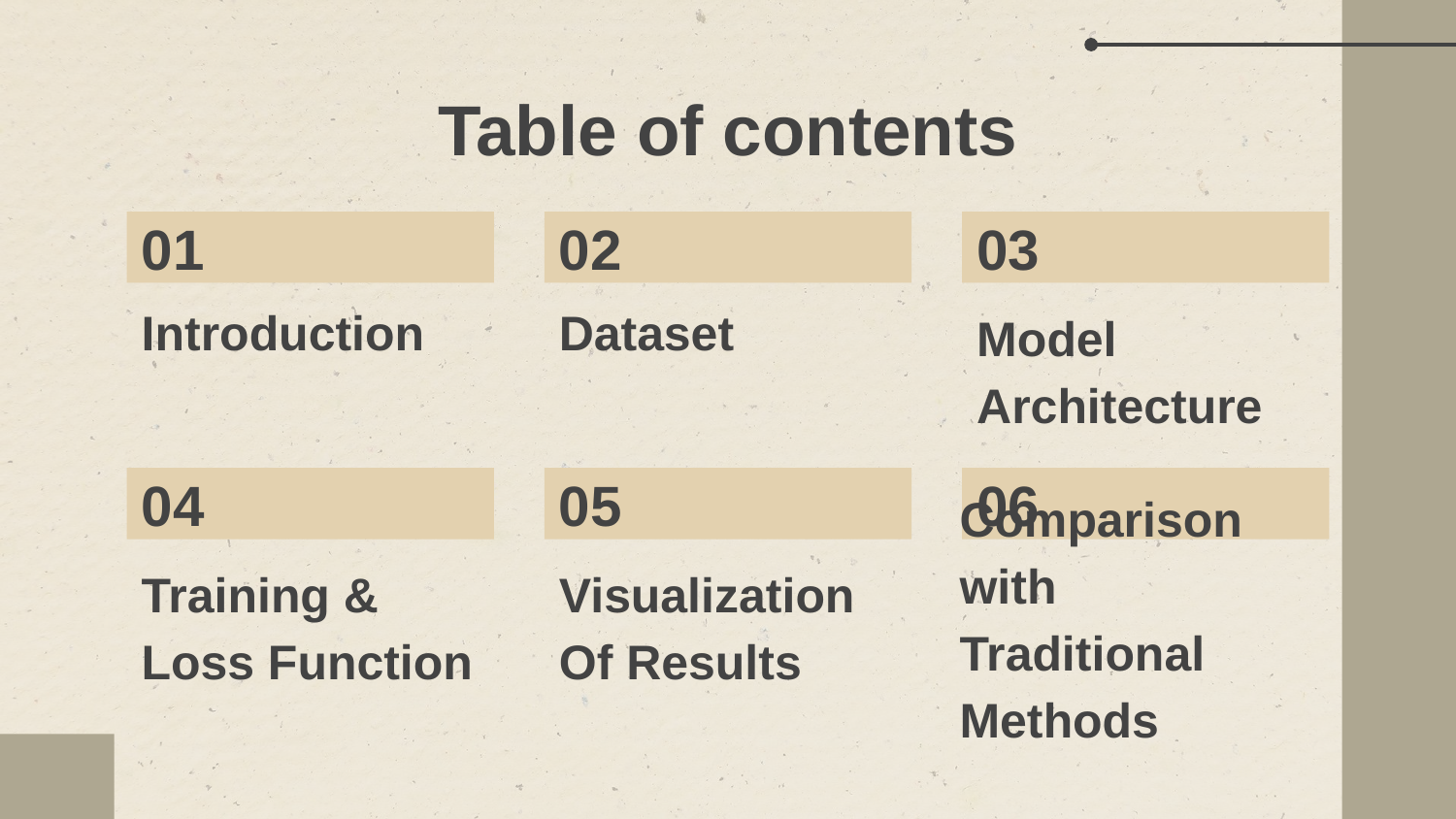

# Table of contents
01
02
03
Introduction
Dataset
Model Architecture
04
05
06
Visualization
Of Results
Training &
Loss Function
Comparison with Traditional Methods